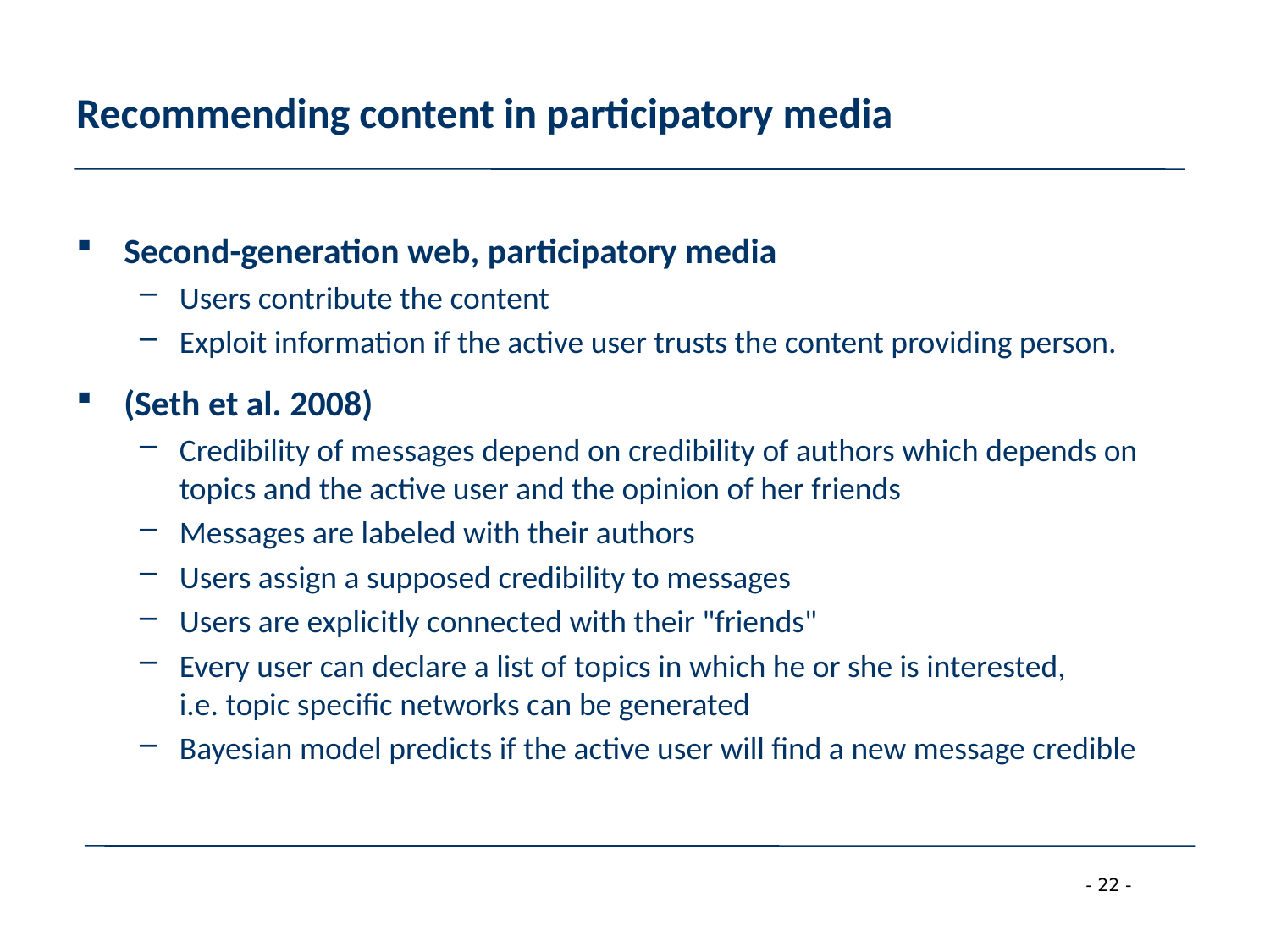

# Recommending content in participatory media
Second-generation web, participatory media
Users contribute the content
Exploit information if the active user trusts the content providing person.
(Seth et al. 2008)
Credibility of messages depend on credibility of authors which depends on topics and the active user and the opinion of her friends
Messages are labeled with their authors
Users assign a supposed credibility to messages
Users are explicitly connected with their "friends"
Every user can declare a list of topics in which he or she is interested,
i.e. topic specific networks can be generated
Bayesian model predicts if the active user will find a new message credible